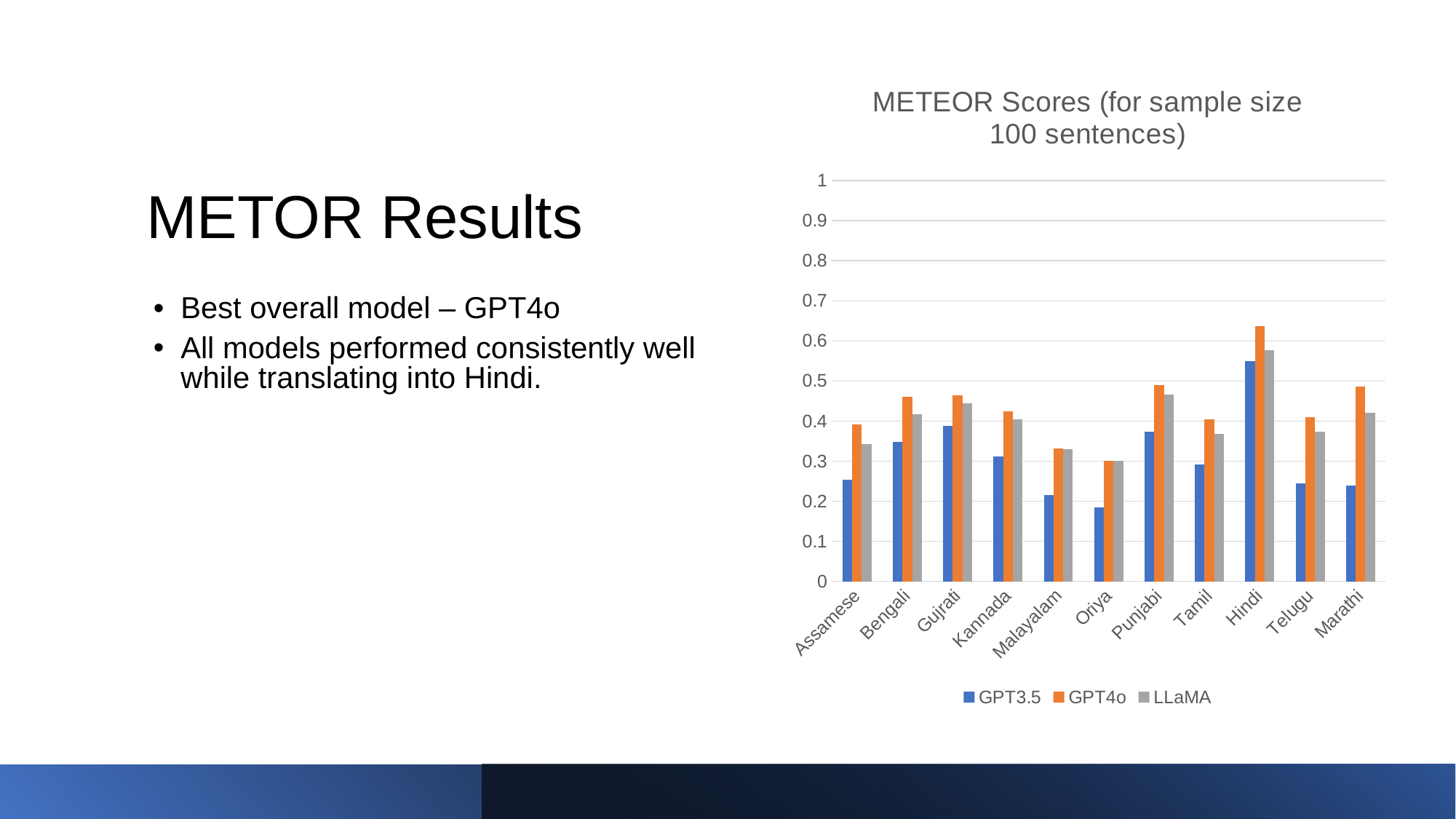

### Chart: METEOR Scores (for sample size 100 sentences)

| Category | GPT3.5 | GPT4o | LLaMA |
|---|---|---|---|
| Assamese | 0.2542 | 0.3921 | 0.3421 |
| Bengali | 0.3479 | 0.4613 | 0.4175 |
| Gujrati | 0.3876 | 0.4647 | 0.4448 |
| Kannada | 0.3108 | 0.4245 | 0.4047 |
| Malayalam | 0.2159 | 0.3309 | 0.3289 |
| Oriya | 0.1837 | 0.3002 | 0.3006 |
| Punjabi | 0.3736 | 0.4905 | 0.4665 |
| Tamil | 0.2909 | 0.4042 | 0.368 |
| Hindi | 0.5493 | 0.6362 | 0.5769 |
| Telugu | 0.2442 | 0.4095 | 0.3733 |
| Marathi | 0.2396 | 0.4858 | 0.4209 |
# METOR Results
Best overall model – GPT4o
All models performed consistently well while translating into Hindi.